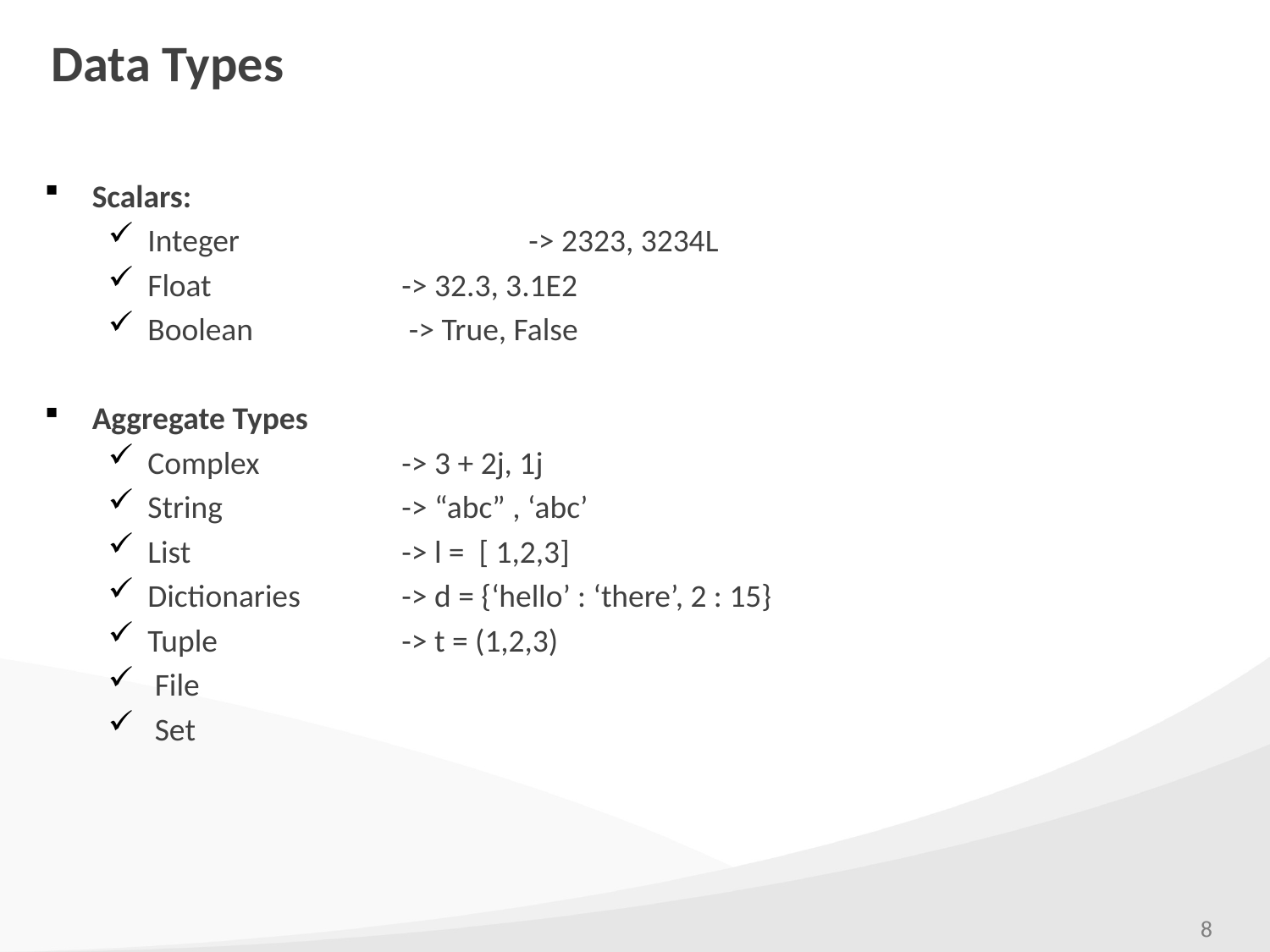

# Data Types
Scalars:
Integer     		-> 2323, 3234L
Float        		-> 32.3, 3.1E2
Boolean		 -> True, False

Aggregate Types
Complex         	-> 3 + 2j, 1j
String		-> “abc” , ‘abc’
List	     	-> l =  [ 1,2,3]
Dictionaries	-> d = {‘hello’ : ‘there’, 2 : 15}
Tuple	    	-> t = (1,2,3)
 File
 Set